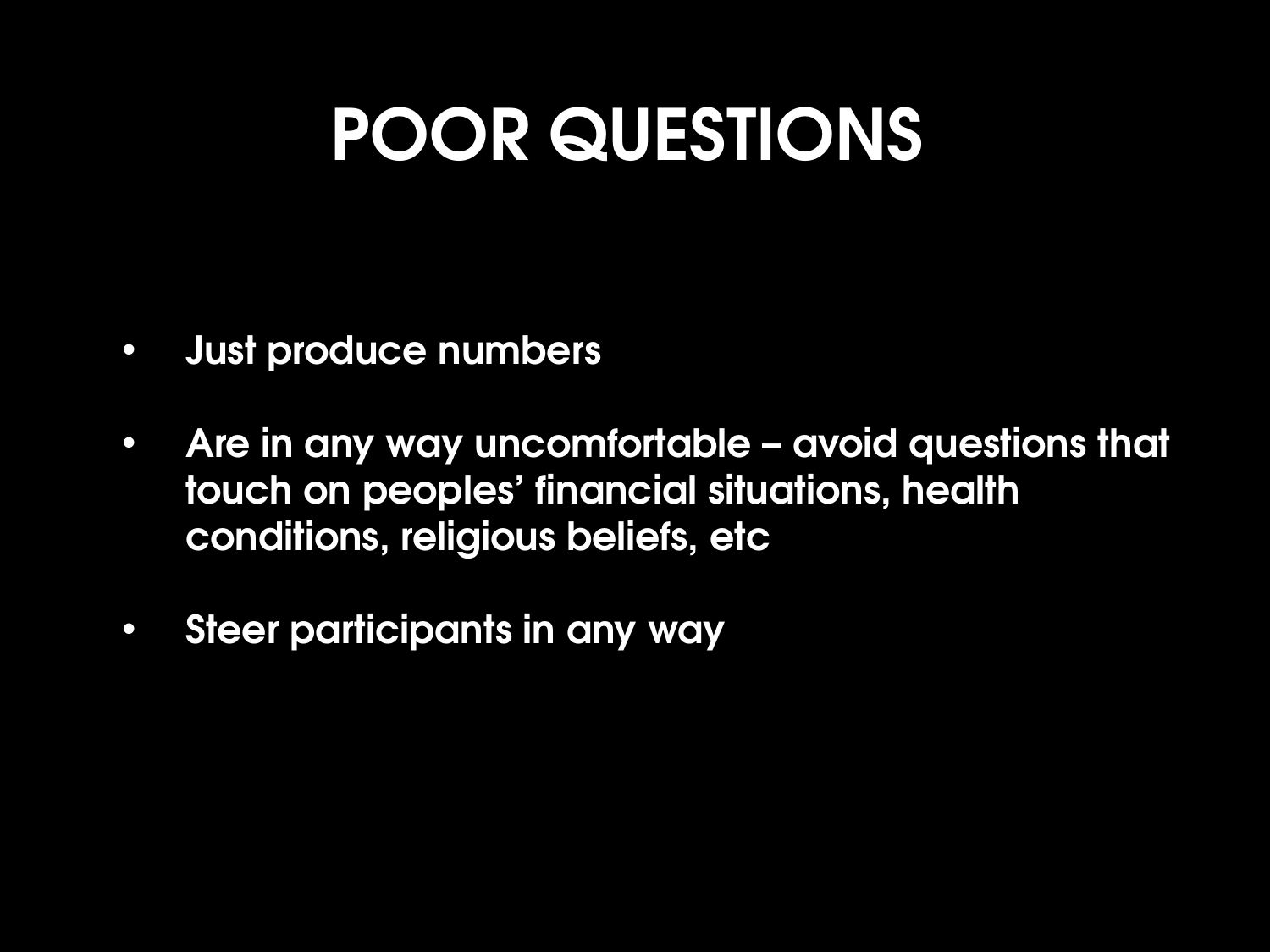

# poor questions

Just produce numbers

Are in any way uncomfortable – avoid questions that touch on peoples’ financial situations, health conditions, religious beliefs, etc

Steer participants in any way